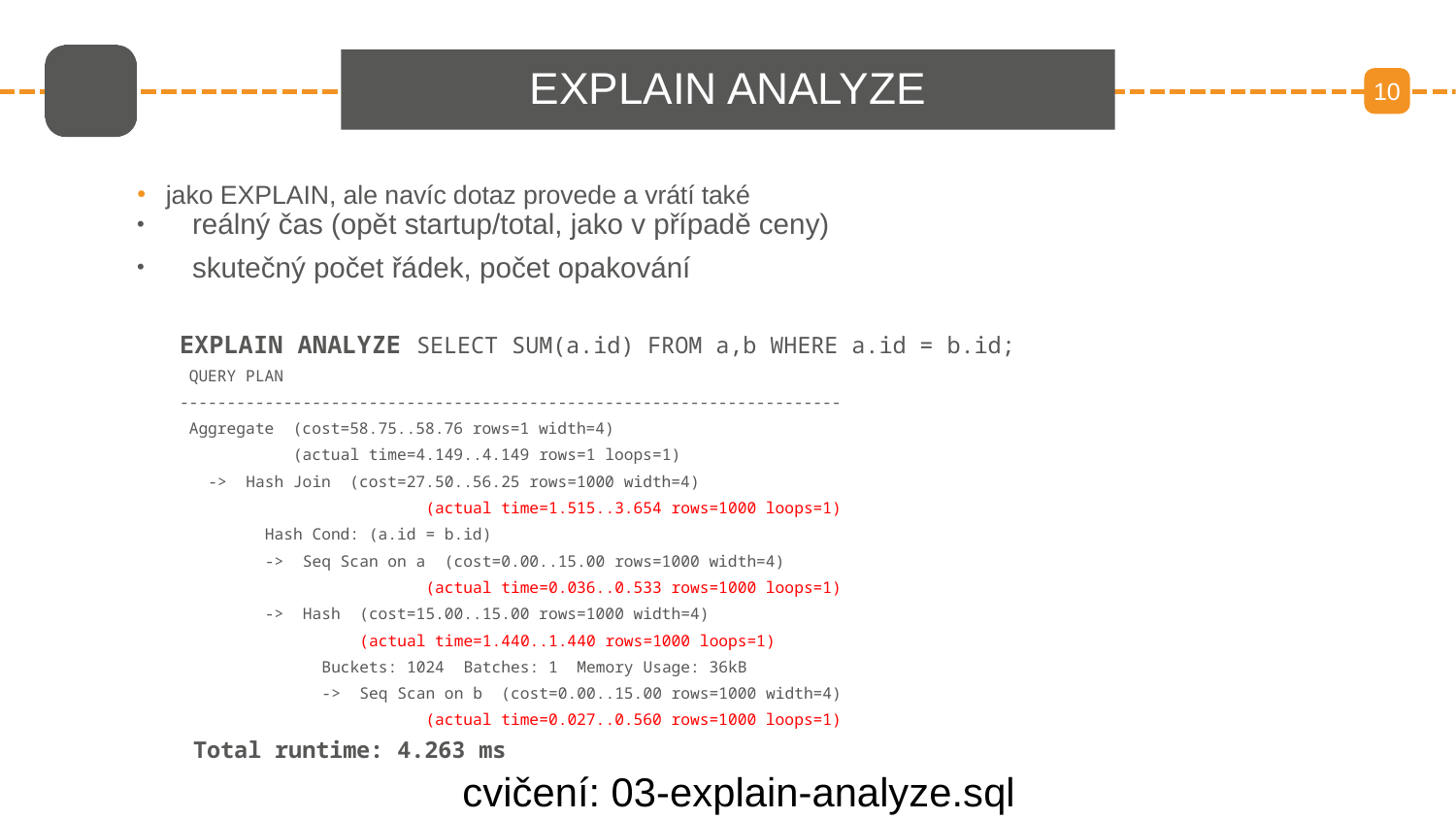

# EXPLAIN ANALYZE
10
jako EXPLAIN, ale navíc dotaz provede a vrátí také
reálný čas (opět startup/total, jako v případě ceny)
skutečný počet řádek, počet opakování

EXPLAIN ANALYZE SELECT SUM(a.id) FROM a,b WHERE a.id = b.id;
 QUERY PLAN
----------------------------------------------------------------------
 Aggregate  (cost=58.75..58.76 rows=1 width=4)
            (actual time=4.149..4.149 rows=1 loops=1)
   ->  Hash Join  (cost=27.50..56.25 rows=1000 width=4)
                          (actual time=1.515..3.654 rows=1000 loops=1)
         Hash Cond: (a.id = b.id)
         ->  Seq Scan on a  (cost=0.00..15.00 rows=1000 width=4)
                          (actual time=0.036..0.533 rows=1000 loops=1)
         ->  Hash  (cost=15.00..15.00 rows=1000 width=4)
                   (actual time=1.440..1.440 rows=1000 loops=1)
               Buckets: 1024  Batches: 1  Memory Usage: 36kB
               ->  Seq Scan on b  (cost=0.00..15.00 rows=1000 width=4)
                          (actual time=0.027..0.560 rows=1000 loops=1)
 Total runtime: 4.263 ms

cvičení: 03-explain-analyze.sql